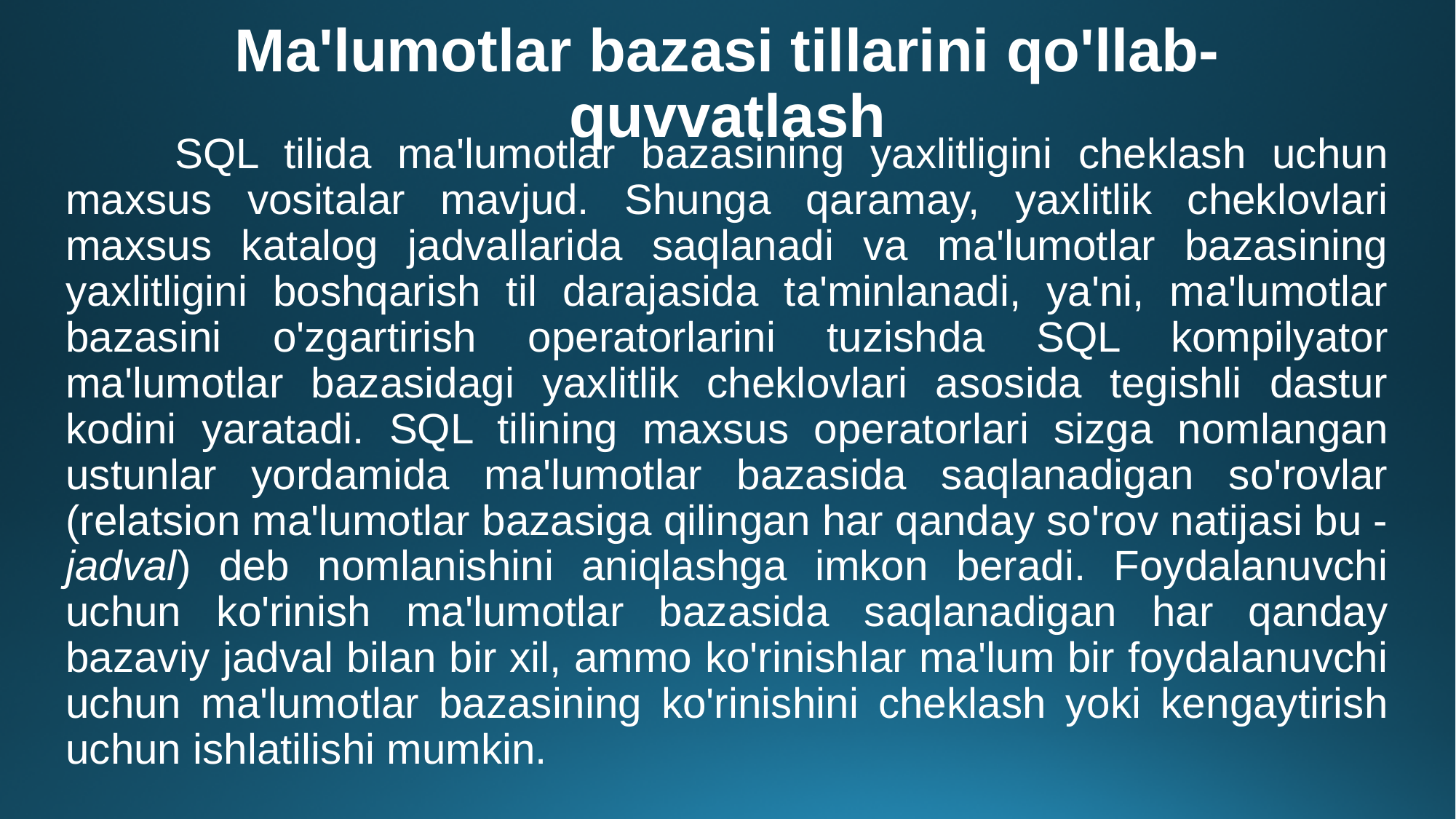

# Ma'lumotlar bazasi tillarini qo'llab-quvvatlash
	SQL tilida ma'lumotlar bazasining yaxlitligini cheklash uchun maxsus vositalar mavjud. Shunga qaramay, yaxlitlik cheklovlari maxsus katalog jadvallarida saqlanadi va ma'lumotlar bazasining yaxlitligini boshqarish til darajasida ta'minlanadi, ya'ni, ma'lumotlar bazasini o'zgartirish operatorlarini tuzishda SQL kompilyator ma'lumotlar bazasidagi yaxlitlik cheklovlari asosida tegishli dastur kodini yaratadi. SQL tilining maxsus operatorlari sizga nomlangan ustunlar yordamida ma'lumotlar bazasida saqlanadigan so'rovlar (relatsion ma'lumotlar bazasiga qilingan har qanday so'rov natijasi bu - jadval) deb nomlanishini aniqlashga imkon beradi. Foydalanuvchi uchun ko'rinish ma'lumotlar bazasida saqlanadigan har qanday bazaviy jadval bilan bir xil, ammo ko'rinishlar ma'lum bir foydalanuvchi uchun ma'lumotlar bazasining ko'rinishini cheklash yoki kengaytirish uchun ishlatilishi mumkin.